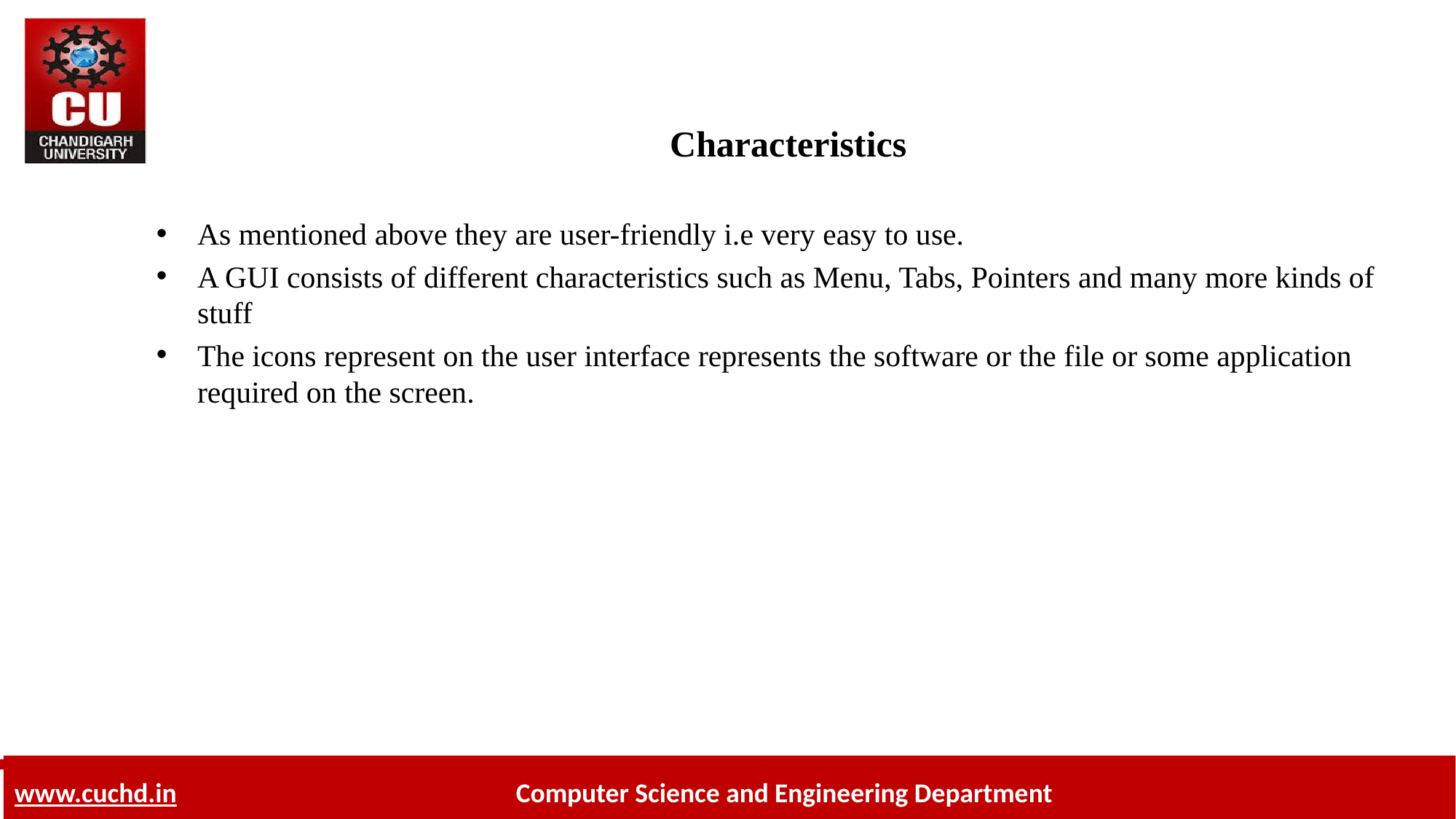

# Characteristics
As mentioned above they are user-friendly i.e very easy to use.
A GUI consists of different characteristics such as Menu, Tabs, Pointers and many more kinds of stuff
The icons represent on the user interface represents the software or the file or some application required on the screen.